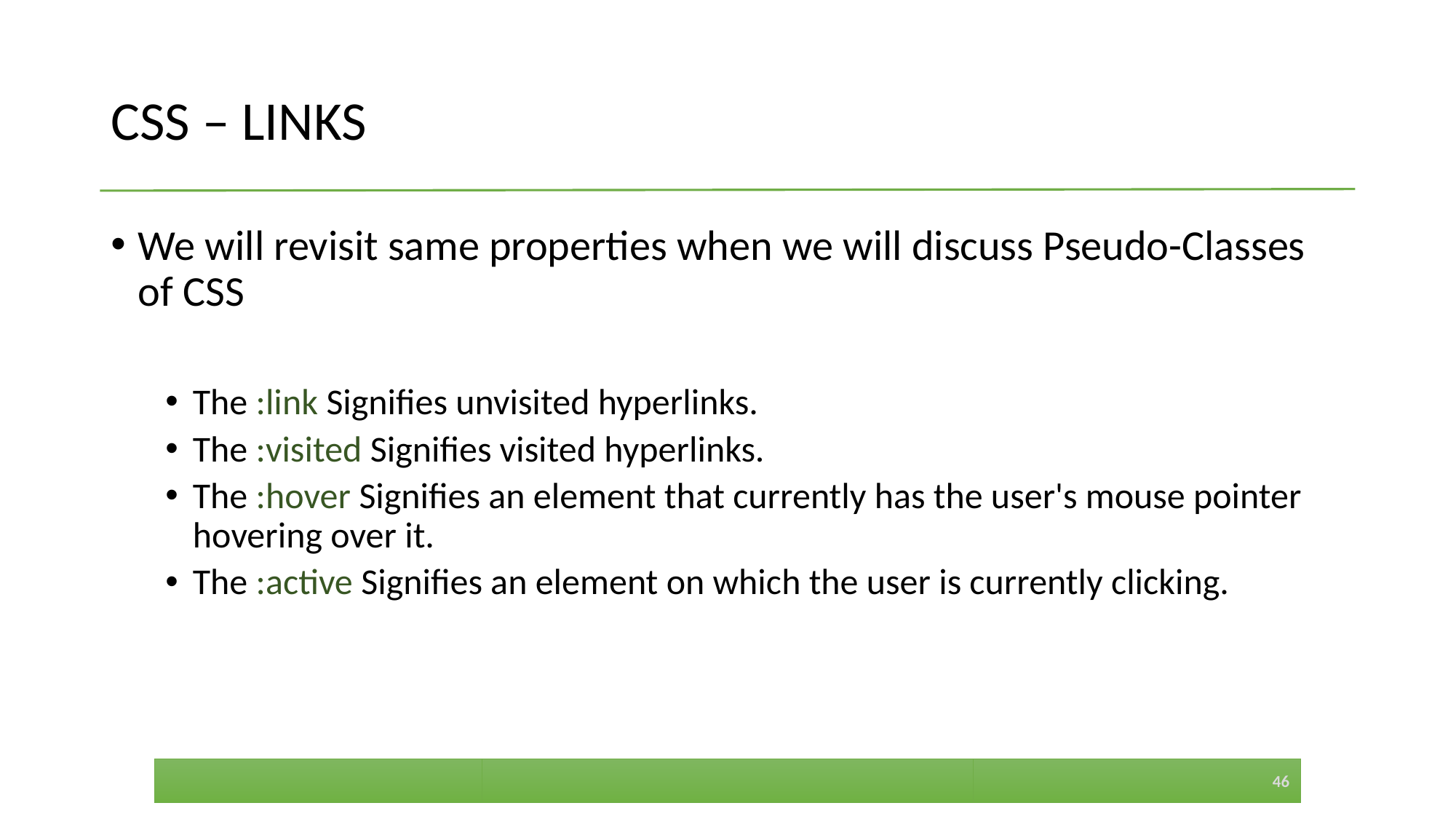

# CSS – LINKS
We will revisit same properties when we will discuss Pseudo-Classes of CSS

The :link Signifies unvisited hyperlinks.
The :visited Signifies visited hyperlinks.
The :hover Signifies an element that currently has the user's mouse pointer hovering over it.
The :active Signifies an element on which the user is currently clicking.

46